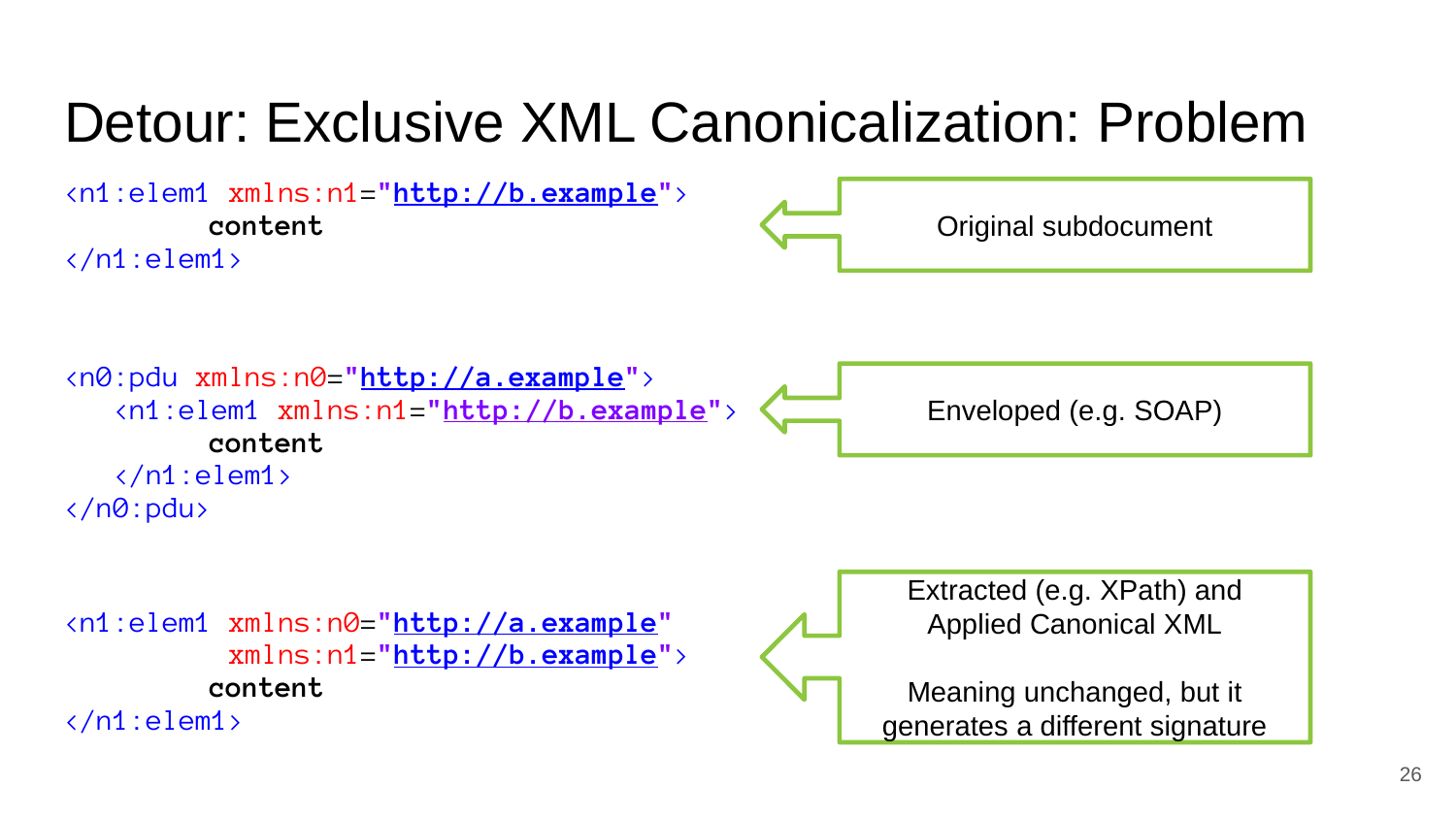

# Detour: Exclusive XML Canonicalization: Problem
<n1:elem1 xmlns:n1="http://b.example">
	content
</n1:elem1>

Original subdocument
<n0:pdu xmlns:n0="http://a.example">
   <n1:elem1 xmlns:n1="http://b.example">
      	content
   </n1:elem1>
</n0:pdu>
Enveloped (e.g. SOAP)
Extracted (e.g. XPath) and
Applied Canonical XML
Meaning unchanged, but it generates a different signature
<n1:elem1 xmlns:n0="http://a.example"
          xmlns:n1="http://b.example">
	content
</n1:elem1>
26